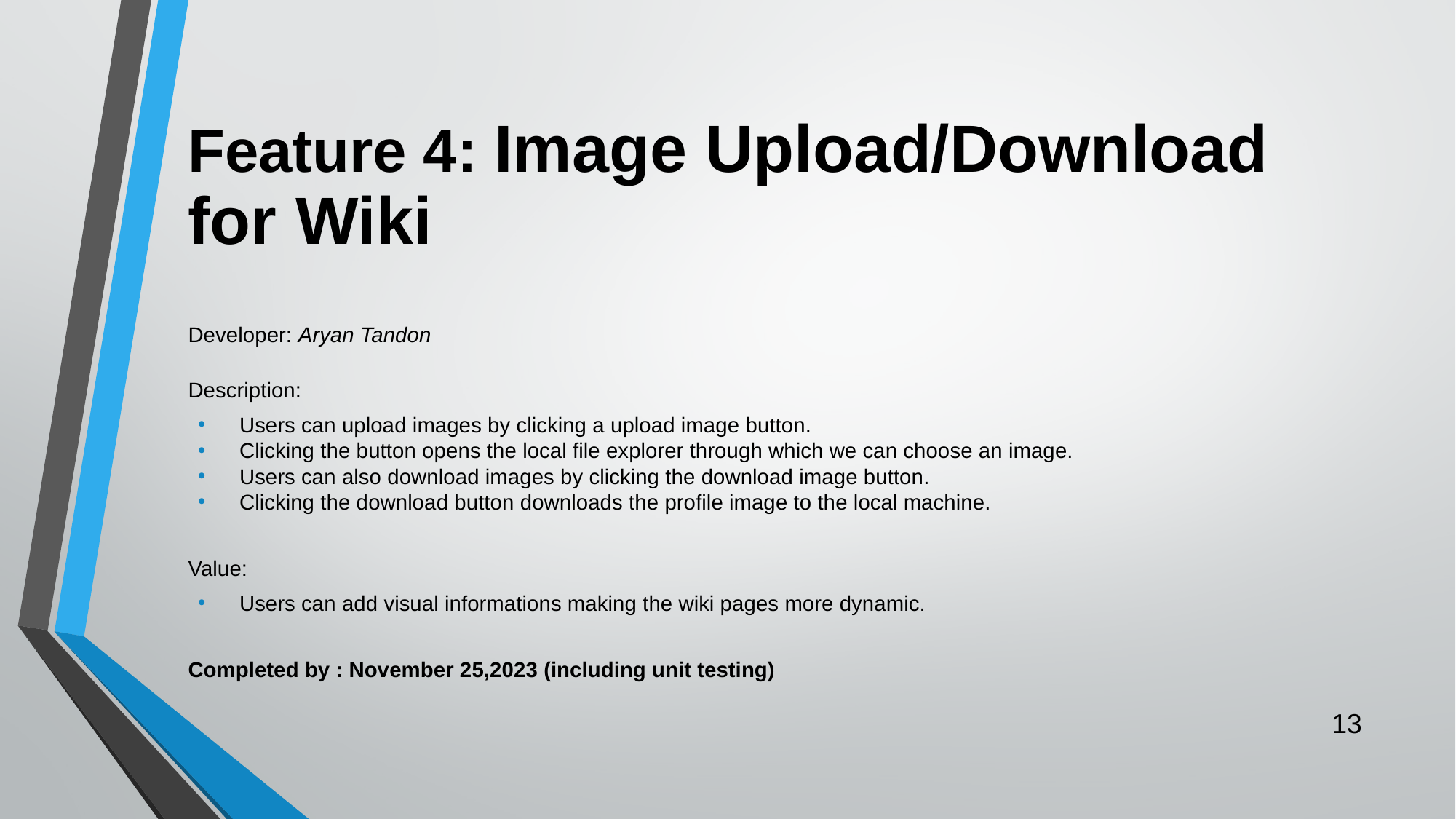

# Feature 4: Image Upload/Download for Wiki
Developer: Aryan Tandon

Description:
Users can upload images by clicking a upload image button.
Clicking the button opens the local file explorer through which we can choose an image.
Users can also download images by clicking the download image button.
Clicking the download button downloads the profile image to the local machine.

Value:
Users can add visual informations making the wiki pages more dynamic.

Completed by : November 25,2023 (including unit testing)
13